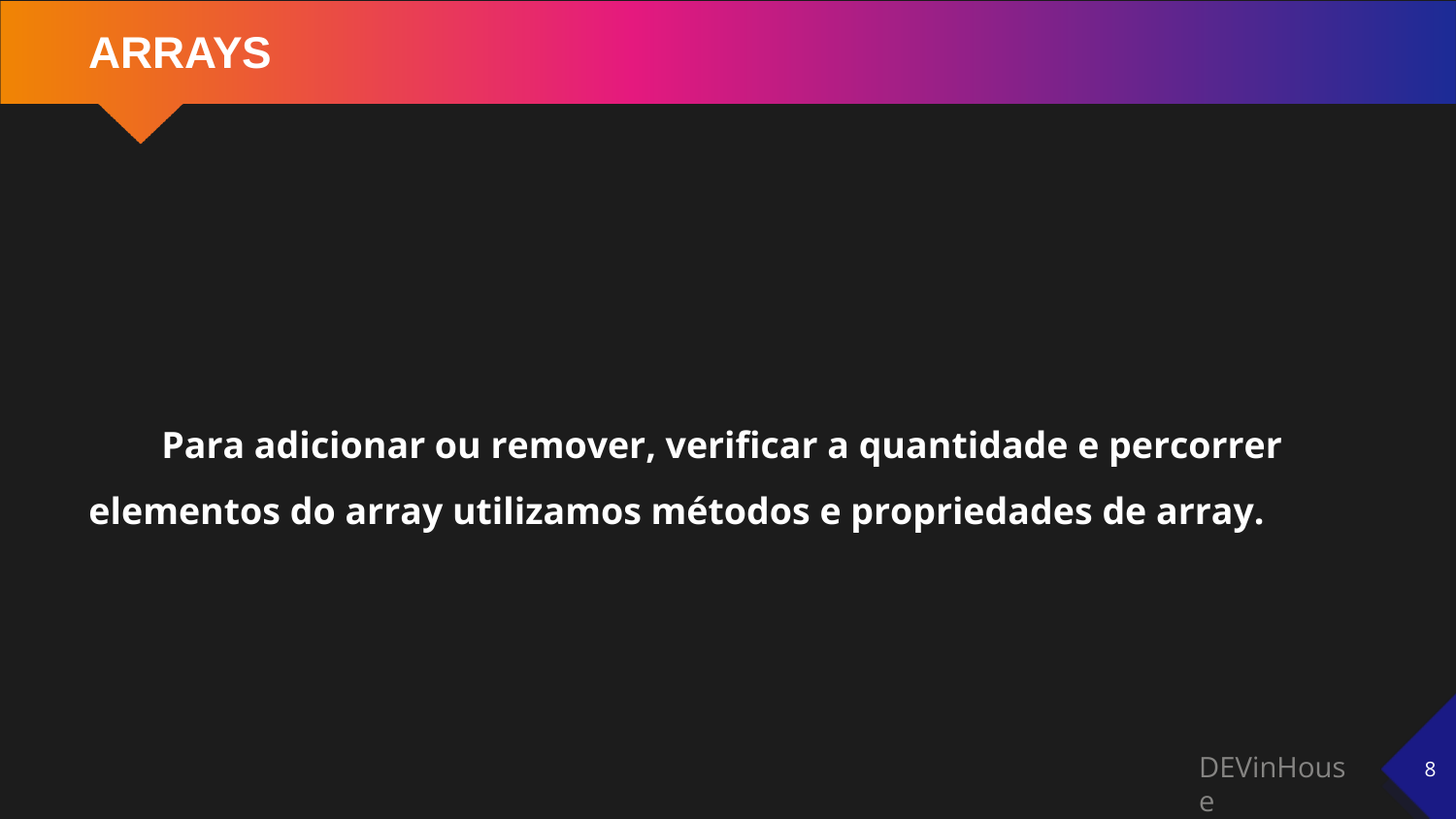

# ARRAYS
Para adicionar ou remover, verificar a quantidade e percorrer elementos do array utilizamos métodos e propriedades de array.
8